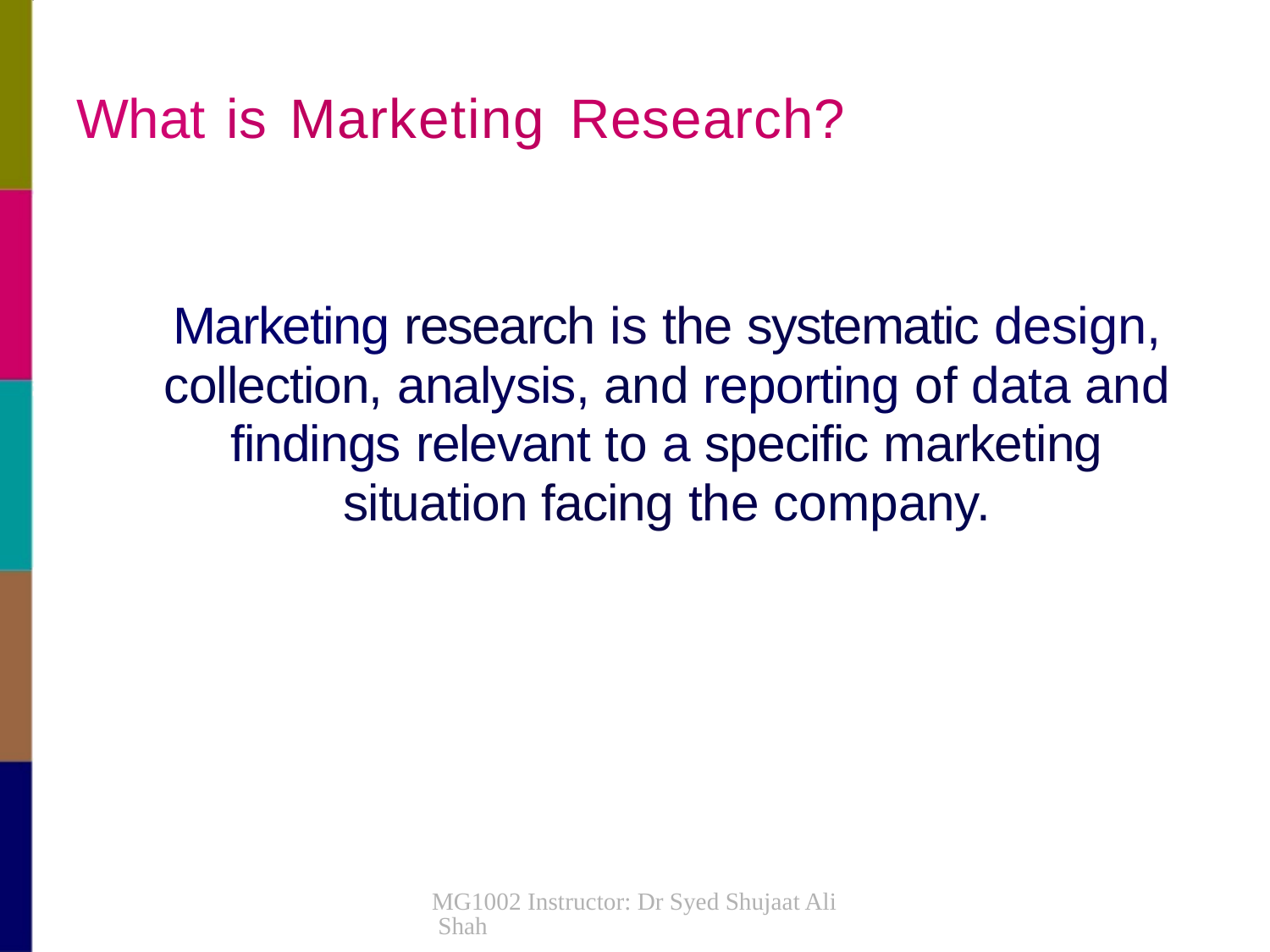

# What is Marketing Research?
Marketing research is the systematic design, collection, analysis, and reporting of data and findings relevant to a specific marketing situation facing the company.
MG1002 Instructor: Dr Syed Shujaat Ali Shah